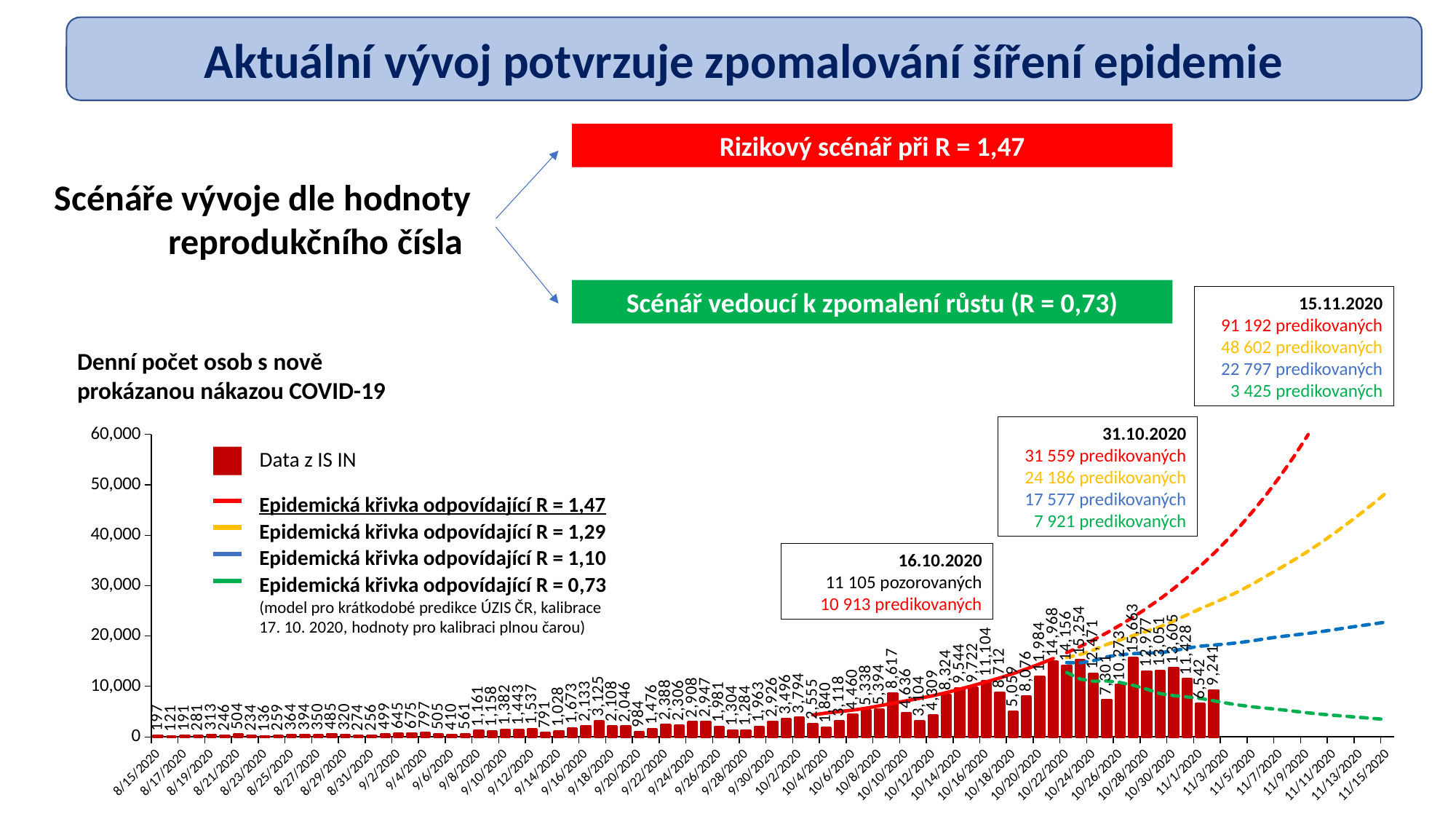

Aktuální vývoj potvrzuje zpomalování šíření epidemie
Rizikový scénář při R = 1,47
Scénáře vývoje dle hodnoty reprodukčního čísla
Scénář vedoucí k zpomalení růstu (R = 0,73)
15.11.2020
91 192 predikovaných
48 602 predikovaných
22 797 predikovaných
3 425 predikovaných
Denní počet osob s nově prokázanou nákazou COVID-19

### Chart

| Category |  |  |  |  |  |  |
|---|---|---|---|---|---|---|
| 44058 | 197.0 | None | None | None | None | None |
| 44059 | 121.0 | None | None | None | None | None |
| 44060 | 191.0 | None | None | None | None | None |
| 44061 | 281.0 | None | None | None | None | None |
| 44062 | 313.0 | None | None | None | None | None |
| 44063 | 246.0 | None | None | None | None | None |
| 44064 | 504.0 | None | None | None | None | None |
| 44065 | 234.0 | None | None | None | None | None |
| 44066 | 136.0 | None | None | None | None | None |
| 44067 | 259.0 | None | None | None | None | None |
| 44068 | 364.0 | None | None | None | None | None |
| 44069 | 394.0 | None | None | None | None | None |
| 44070 | 350.0 | None | None | None | None | None |
| 44071 | 485.0 | None | None | None | None | None |
| 44072 | 320.0 | None | None | None | None | None |
| 44073 | 274.0 | None | None | None | None | None |
| 44074 | 256.0 | None | None | None | None | None |
| 44075 | 499.0 | None | None | None | None | None |
| 44076 | 645.0 | None | None | None | None | None |
| 44077 | 675.0 | None | None | None | None | None |
| 44078 | 797.0 | None | None | None | None | None |
| 44079 | 505.0 | None | None | None | None | None |
| 44080 | 410.0 | None | None | None | None | None |
| 44081 | 561.0 | None | None | None | None | None |
| 44082 | 1161.0 | None | None | None | None | None |
| 44083 | 1158.0 | None | None | None | None | None |
| 44084 | 1382.0 | None | None | None | None | None |
| 44085 | 1443.0 | None | None | None | None | None |
| 44086 | 1537.0 | None | None | None | None | None |
| 44087 | 791.0 | None | None | None | None | None |
| 44088 | 1028.0 | None | None | None | None | None |
| 44089 | 1673.0 | None | None | None | None | None |
| 44090 | 2133.0 | None | None | None | None | None |
| 44091 | 3125.0 | None | None | None | None | None |
| 44092 | 2108.0 | None | None | None | None | None |
| 44093 | 2046.0 | None | None | None | None | None |
| 44094 | 984.0 | None | None | None | None | None |
| 44095 | 1476.0 | None | None | None | None | None |
| 44096 | 2388.0 | None | None | None | None | None |
| 44097 | 2306.0 | None | None | None | None | None |
| 44098 | 2908.0 | None | None | None | None | None |
| 44099 | 2947.0 | None | None | None | None | None |
| 44100 | 1981.0 | None | None | None | None | None |
| 44101 | 1304.0 | None | None | None | None | None |
| 44102 | 1284.0 | None | None | None | None | None |
| 44103 | 1963.0 | None | None | None | None | None |
| 44104 | 2926.0 | None | None | None | None | None |
| 44105 | 3496.0 | None | None | None | None | None |
| 44106 | 3794.0 | None | None | None | None | None |
| 44107 | 2555.0 | 4342.0 | None | None | None | None |
| 44108 | 1840.0 | 4719.0 | None | None | None | None |
| 44109 | 3118.0 | 5004.0 | None | None | None | None |
| 44110 | 4460.0 | 5299.0 | None | None | None | None |
| 44111 | 5338.0 | 5685.0 | None | None | None | None |
| 44112 | 5394.0 | 6163.0 | None | None | None | None |
| 44113 | 8617.0 | 6659.0 | None | None | None | None |
| 44114 | 4636.0 | 7148.0 | None | None | None | None |
| 44115 | 3104.0 | 7641.0 | None | None | None | None |
| 44116 | 4309.0 | 8170.0 | None | None | None | None |
| 44117 | 8324.0 | 8775.0 | None | None | None | None |
| 44118 | 9544.0 | 9461.0 | None | None | None | None |
| 44119 | 9722.0 | 10175.0 | None | None | None | None |
| 44120 | 11104.0 | 10913.0 | None | None | None | None |
| 44121 | 8712.0 | 11692.0 | None | None | None | None |
| 44122 | 5059.0 | 12542.0 | None | None | None | None |
| 44123 | 8076.0 | 13473.0 | None | None | None | None |
| 44124 | 11984.0 | 14482.0 | None | None | None | None |
| 44125 | 14968.0 | 15554.0 | None | None | None | None |
| 44126 | 14156.0 | None | 12774.0 | 14729.0 | 15733.0 | 16687.0 |
| 44127 | 15254.0 | None | 11463.0 | 14679.0 | 16331.0 | 17899.0 |
| 44128 | 12471.0 | None | 11018.0 | 15112.0 | 17215.0 | 19211.0 |
| 44129 | 7301.0 | None | 11096.0 | 15860.0 | 18307.0 | 20631.0 |
| 44130 | 10273.0 | None | 10779.0 | 16283.0 | 19249.0 | 22154.0 |
| 44131 | 15663.0 | None | 10206.0 | 16511.0 | 20120.0 | 23781.0 |
| 44132 | 12977.0 | None | 9456.0 | 16626.0 | 20973.0 | 25520.0 |
| 44133 | 13051.0 | None | 8575.0 | 16676.0 | 21845.0 | 27386.0 |
| 44134 | 13605.0 | None | 8173.0 | 17084.0 | 22969.0 | 29397.0 |
| 44135 | 11428.0 | None | 7921.0 | 17577.0 | 24186.0 | 31559.0 |
| 44136 | 6542.0 | None | 7623.0 | 17986.0 | 25395.0 | 33877.0 |
| 44137 | 9241.0 | None | 7156.0 | 18207.0 | 26534.0 | 36361.0 |
| 44138 | None | None | 6677.0 | 18426.0 | 27732.0 | 39023.0 |
| 44139 | None | None | 6257.0 | 18717.0 | 29043.0 | 41882.0 |
| 44140 | None | None | 5921.0 | 19091.0 | 30469.0 | 44954.0 |
| 44141 | None | None | 5661.0 | 19511.0 | 31980.0 | 48253.0 |
| 44142 | None | None | 5388.0 | 19880.0 | 33517.0 | 51792.0 |
| 44143 | None | None | 5084.0 | 20194.0 | 35083.0 | 55587.0 |
| 44144 | None | None | 4774.0 | 20497.0 | 36719.0 | 59659.0 |
| 44145 | None | None | 4500.0 | 20856.0 | 38476.0 | 64031.0 |
| 44146 | None | None | 4265.0 | 21256.0 | 40342.0 | 68724.0 |
| 44147 | None | None | 4052.0 | 21662.0 | 42290.0 | 73762.0 |
| 44148 | None | None | 3842.0 | 22049.0 | 44306.0 | 79168.0 |
| 44149 | None | None | 3630.0 | 22419.0 | 46400.0 | 84968.0 |
| 44150 | None | None | 3425.0 | 22797.0 | 48602.0 | 91192.0 |
31.10.2020
31 559 predikovaných
24 186 predikovaných
17 577 predikovaných
7 921 predikovaných
Data z IS IN

Epidemická křivka odpovídající R = 1,47
Epidemická křivka odpovídající R = 1,29
Epidemická křivka odpovídající R = 1,10
16.10.2020
11 105 pozorovaných
10 913 predikovaných
Epidemická křivka odpovídající R = 0,73
(model pro krátkodobé predikce ÚZIS ČR, kalibrace
17. 10. 2020, hodnoty pro kalibraci plnou čarou)